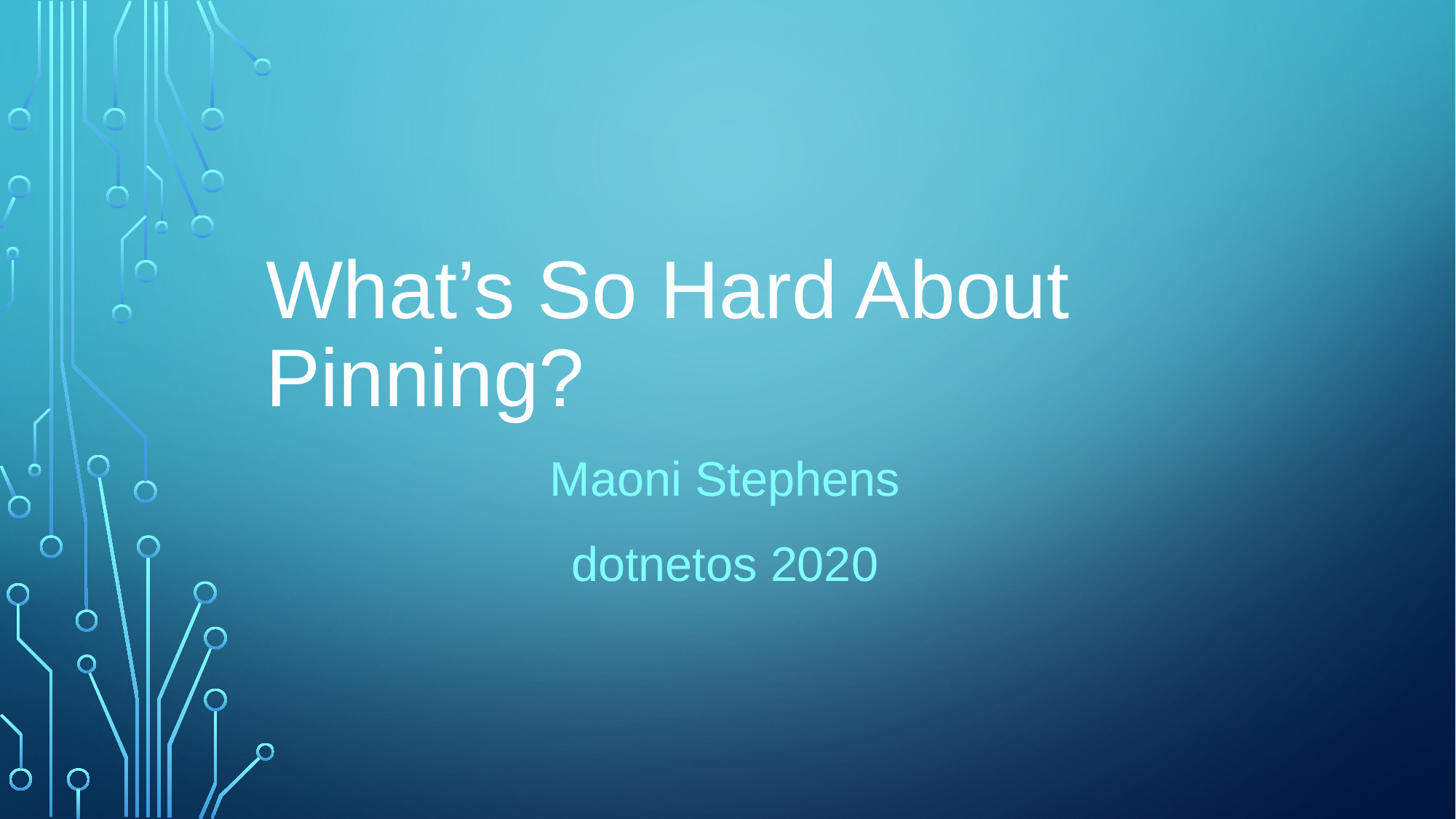

# What’s So Hard About Pinning?
Maoni Stephens
dotnetos 2020